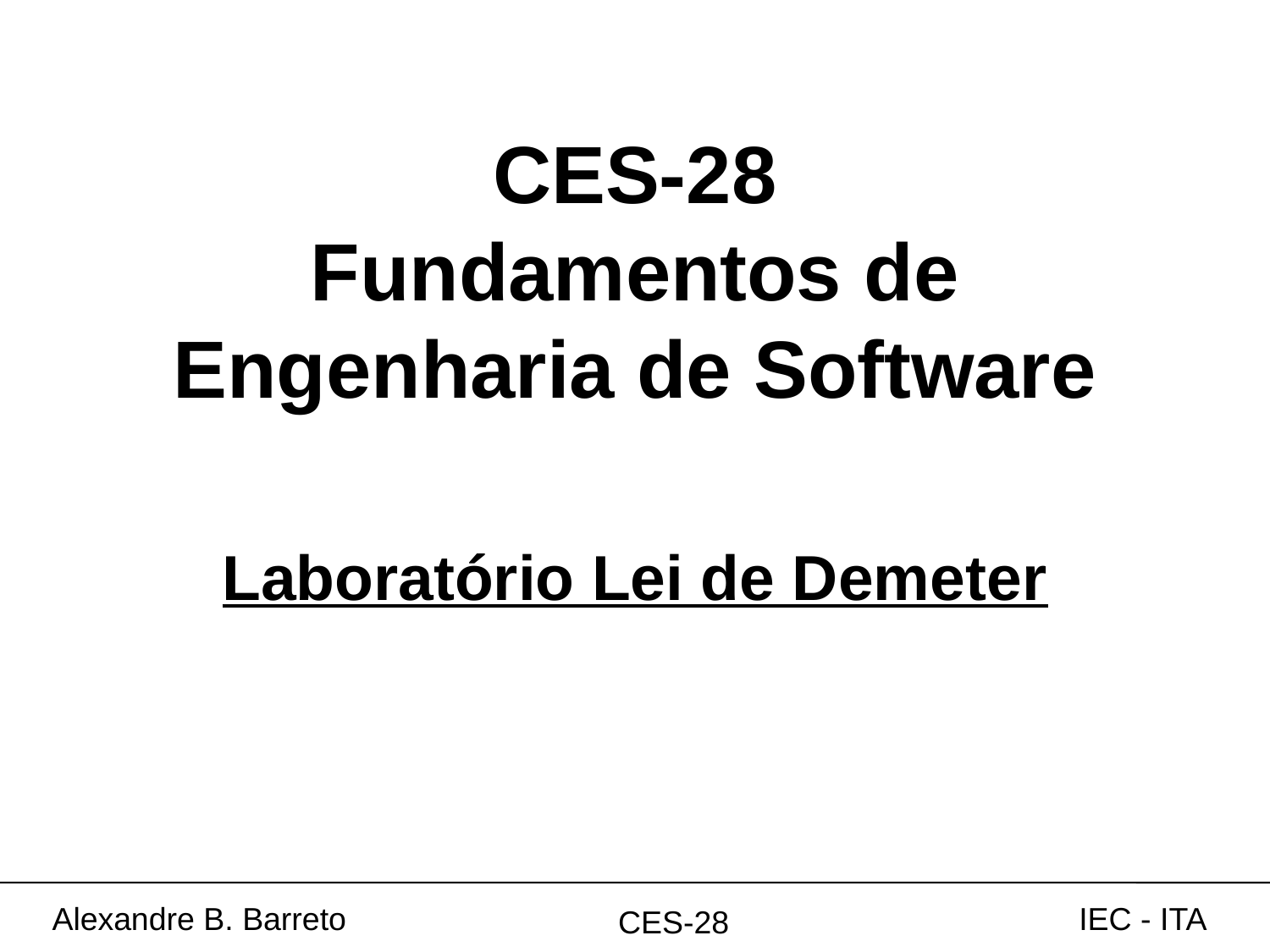

# CES-28 Fundamentos de Engenharia de Software
Laboratório Lei de Demeter